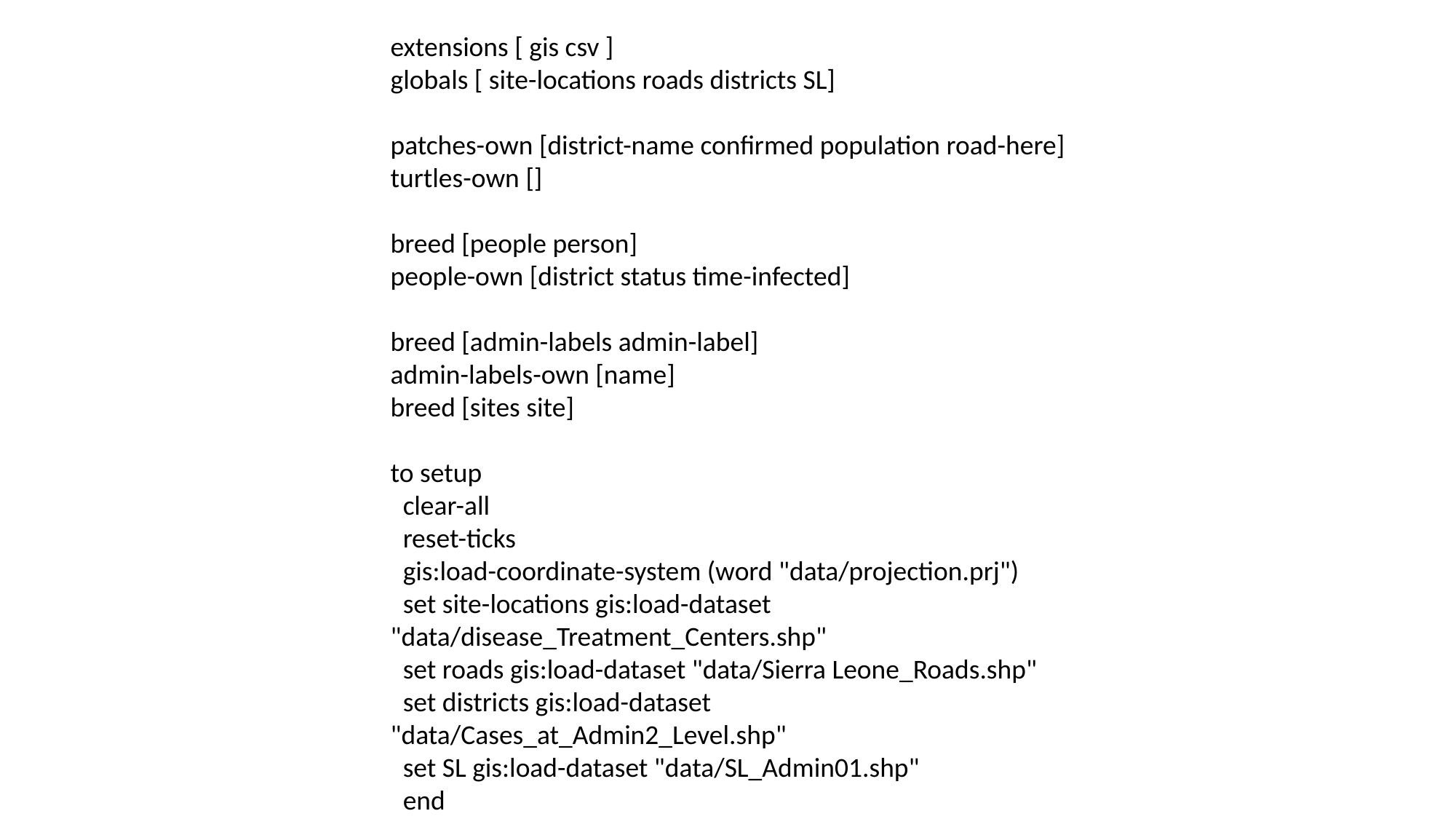

extensions [ gis csv ]
globals [ site-locations roads districts SL]

patches-own [district-name confirmed population road-here]
turtles-own []

breed [people person]
people-own [district status time-infected]

breed [admin-labels admin-label]
admin-labels-own [name]
breed [sites site]

to setup
  clear-all
  reset-ticks
  gis:load-coordinate-system (word "data/projection.prj")
  set site-locations gis:load-dataset "data/disease_Treatment_Centers.shp"
  set roads gis:load-dataset "data/Sierra Leone_Roads.shp"
  set districts gis:load-dataset "data/Cases_at_Admin2_Level.shp"
  set SL gis:load-dataset "data/SL_Admin01.shp"
  end